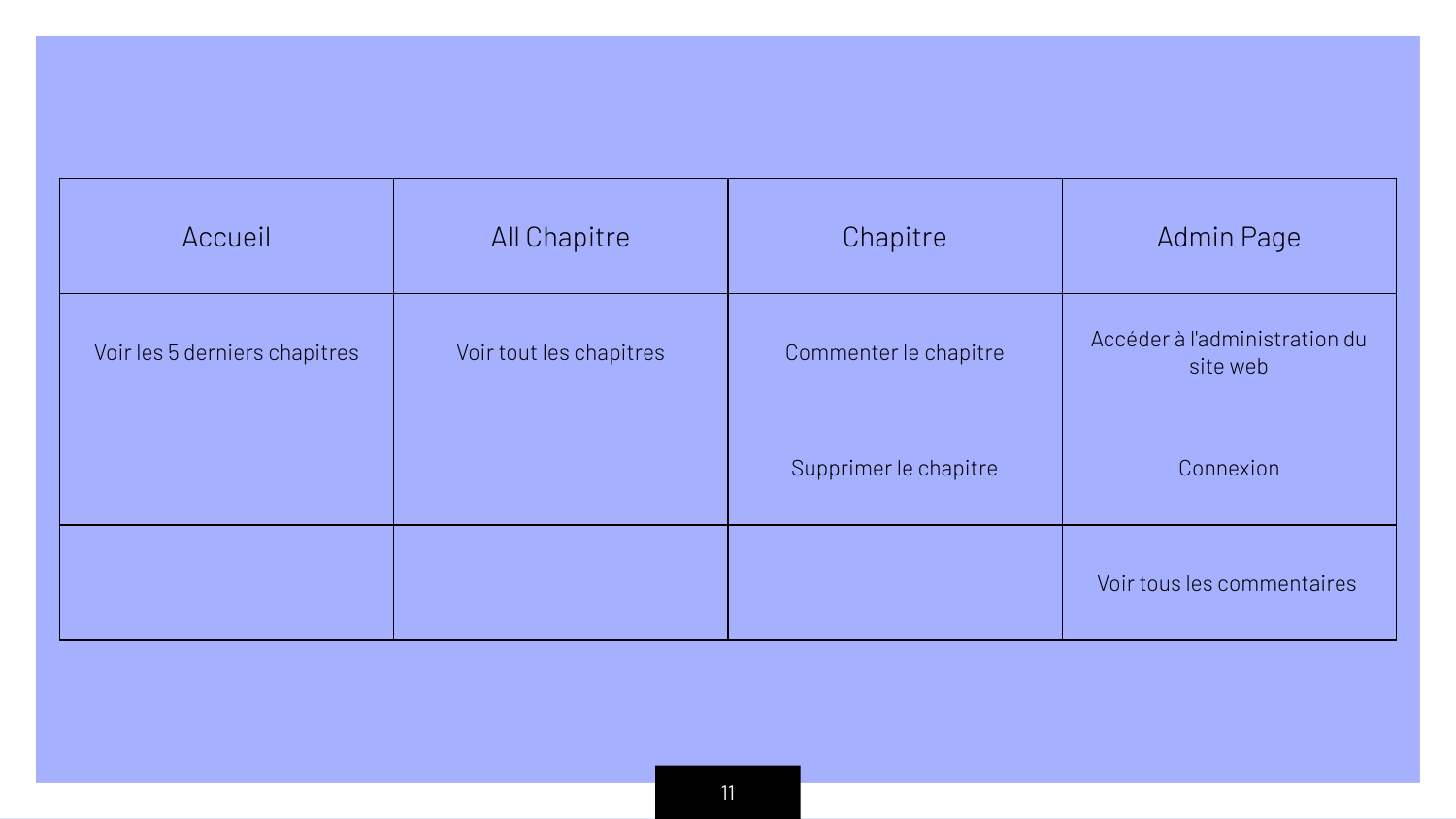

| Accueil | All Chapitre | Chapitre | Admin Page |
| --- | --- | --- | --- |
| Voir les 5 derniers chapitres | Voir tout les chapitres | Commenter le chapitre | Accéder à l'administration du site web |
|  |  | Supprimer le chapitre | Connexion |
|  |  |  | Voir tous les commentaires |
11